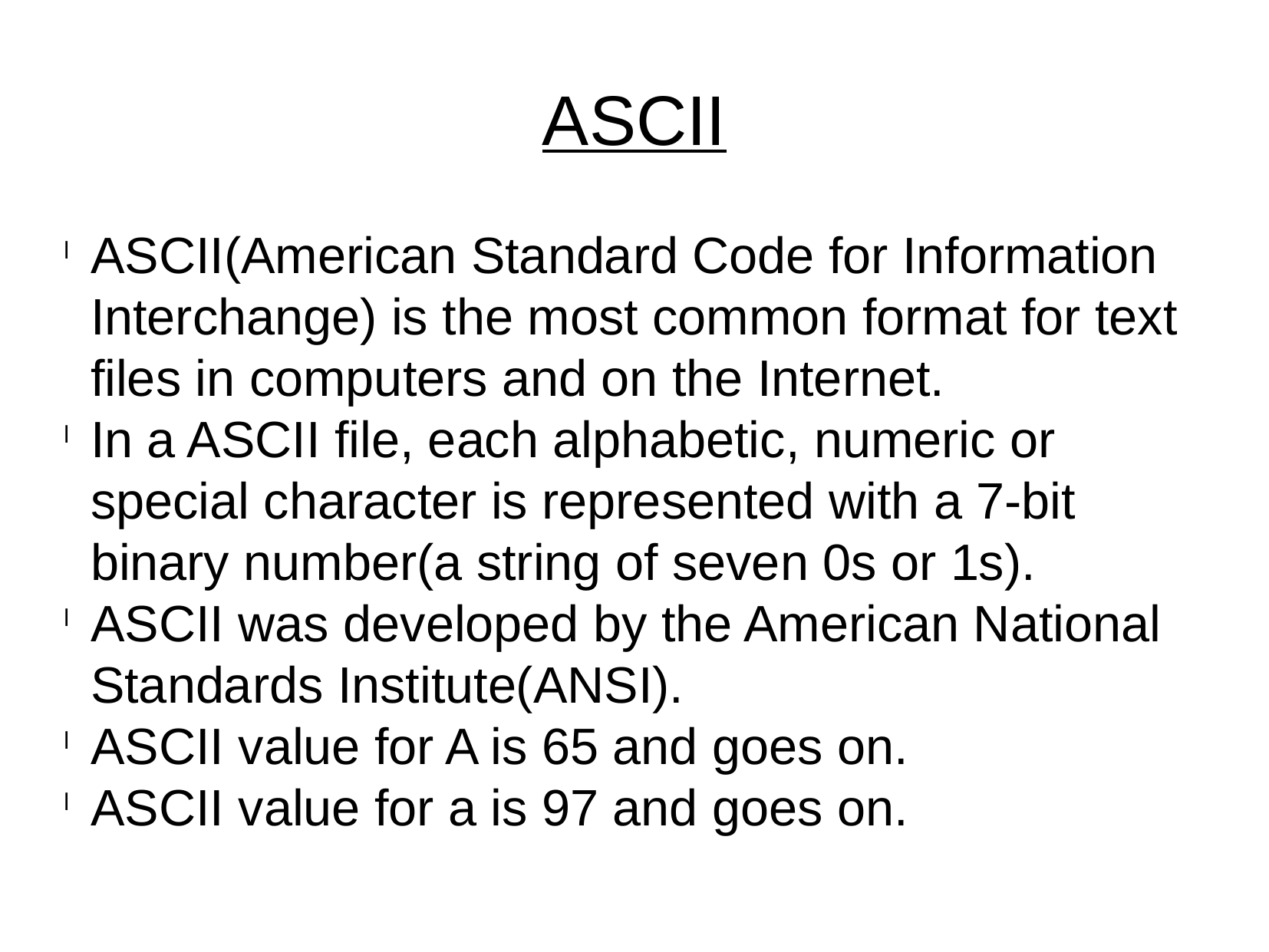

ASCII
ASCII(American Standard Code for Information Interchange) is the most common format for text files in computers and on the Internet.
In a ASCII file, each alphabetic, numeric or special character is represented with a 7-bit binary number(a string of seven 0s or 1s).
ASCII was developed by the American National Standards Institute(ANSI).
ASCII value for A is 65 and goes on.
ASCII value for a is 97 and goes on.